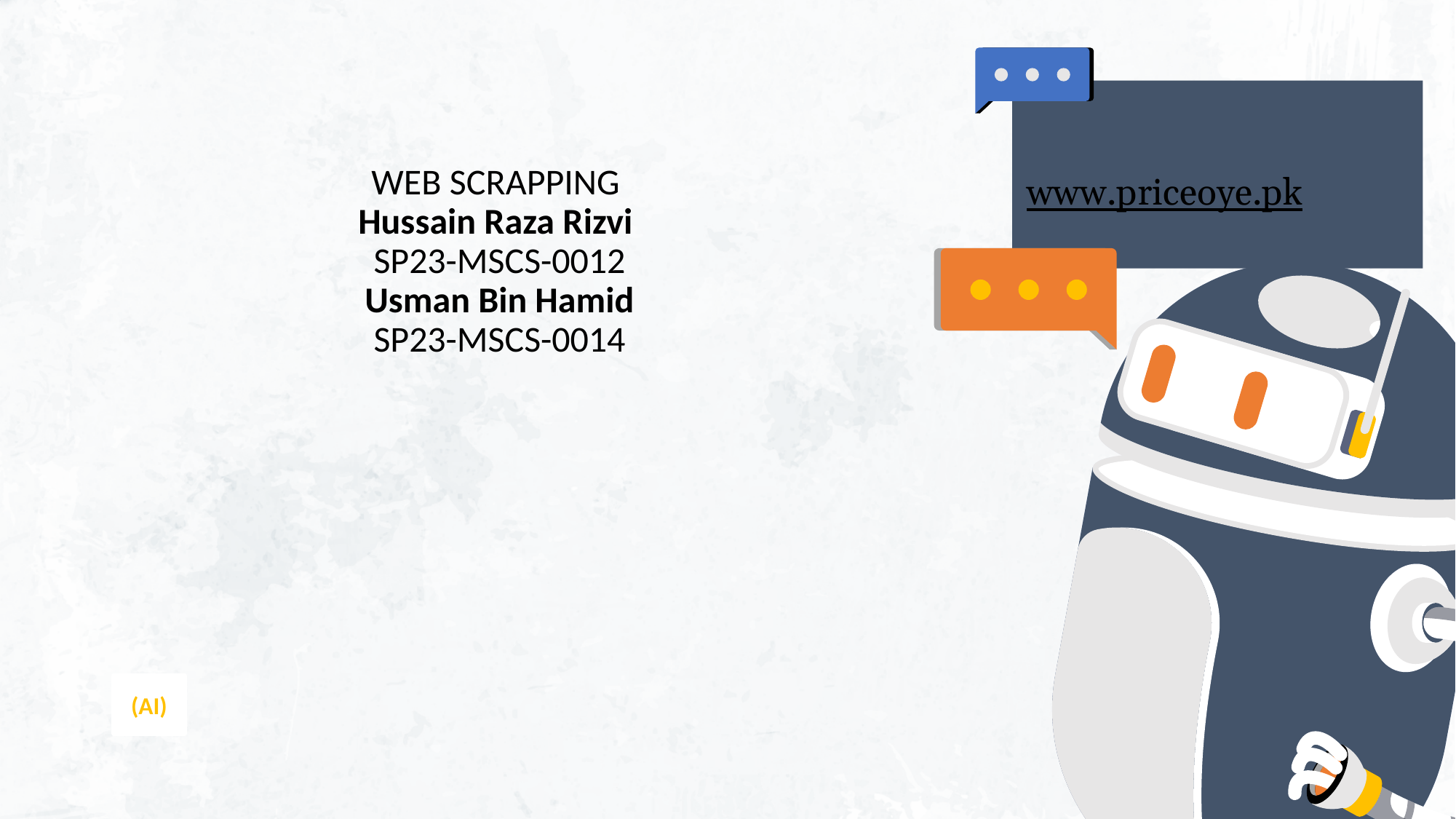

www.priceoye.pk
# WEB SCRAPPING Hussain Raza Rizvi SP23-MSCS-0012 Usman Bin Hamid SP23-MSCS-0014

(AI)